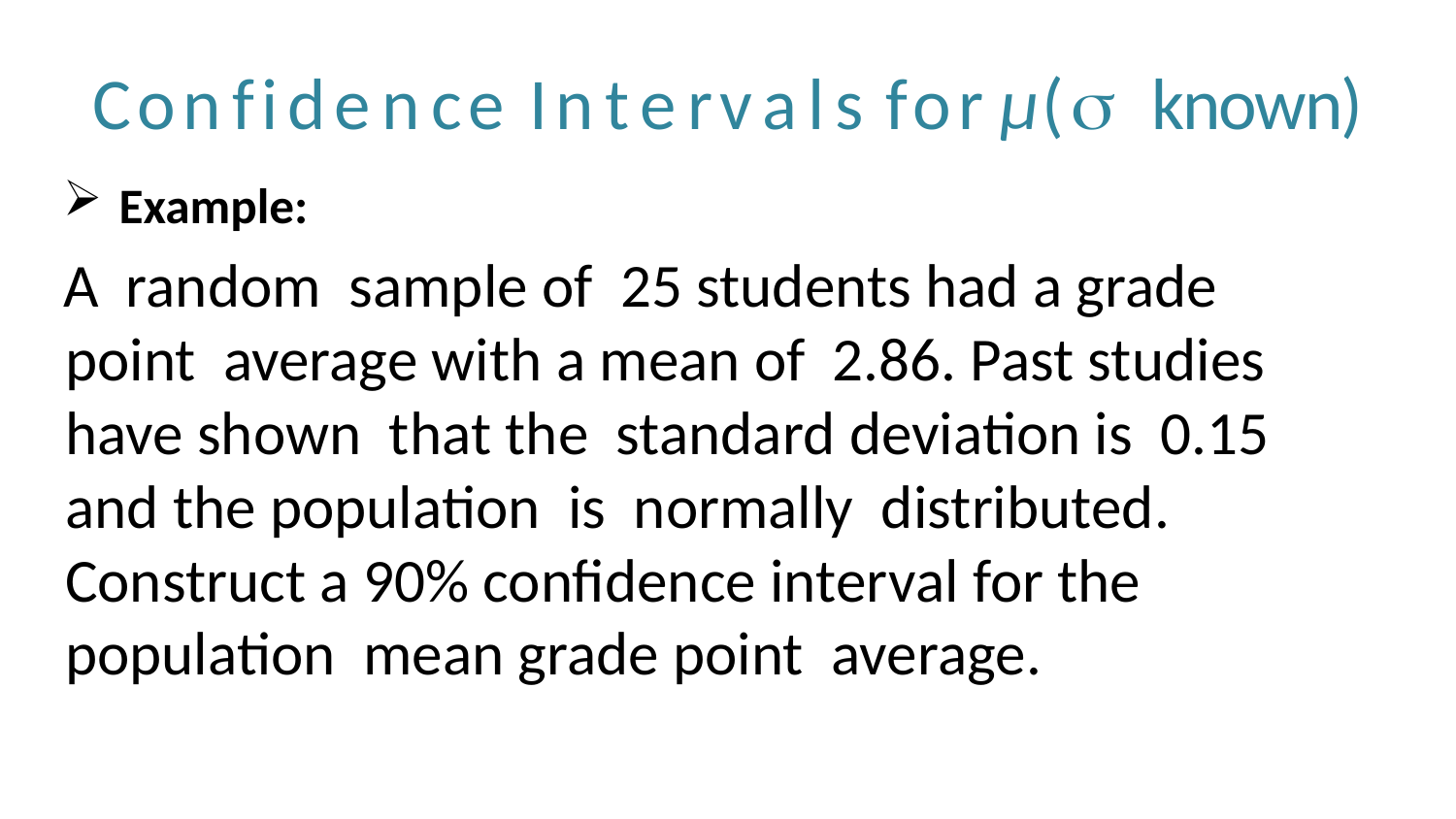

# Confidence	Intervals for μ(σ known)
Example:
A  random  sample of  25 students had a grade point  average with a mean of  2.86. Past studies have shown  that the  standard deviation is  0.15 and the population  is  normally  distributed. Construct a 90% confidence interval for the  population  mean grade point  average.